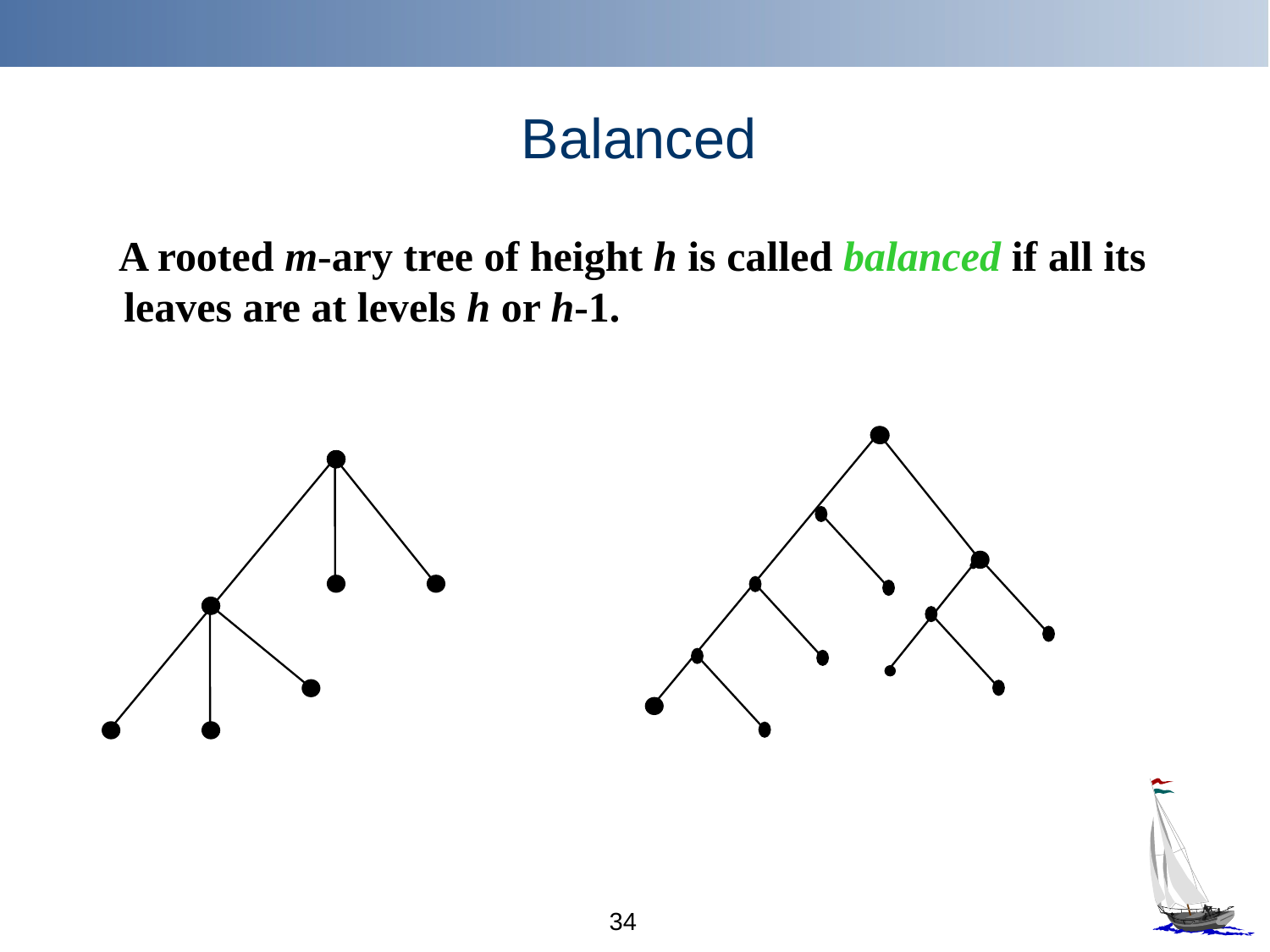

# Balanced
    A rooted m-ary tree of height h is called balanced if all its leaves are at levels h or h-1.

34